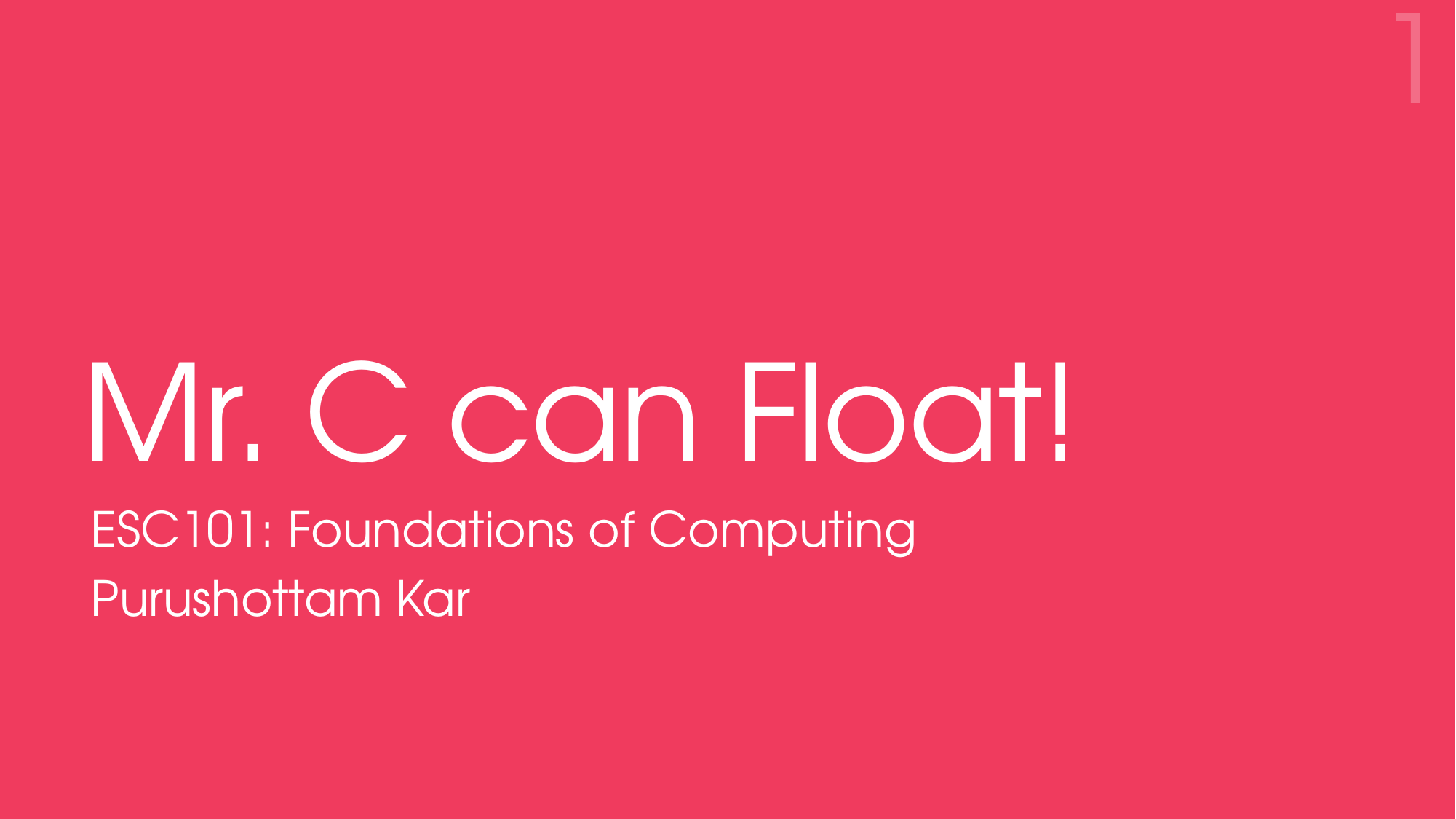

1
# Mr. C can Float!
ESC101: Foundations of Computing
Purushottam Kar